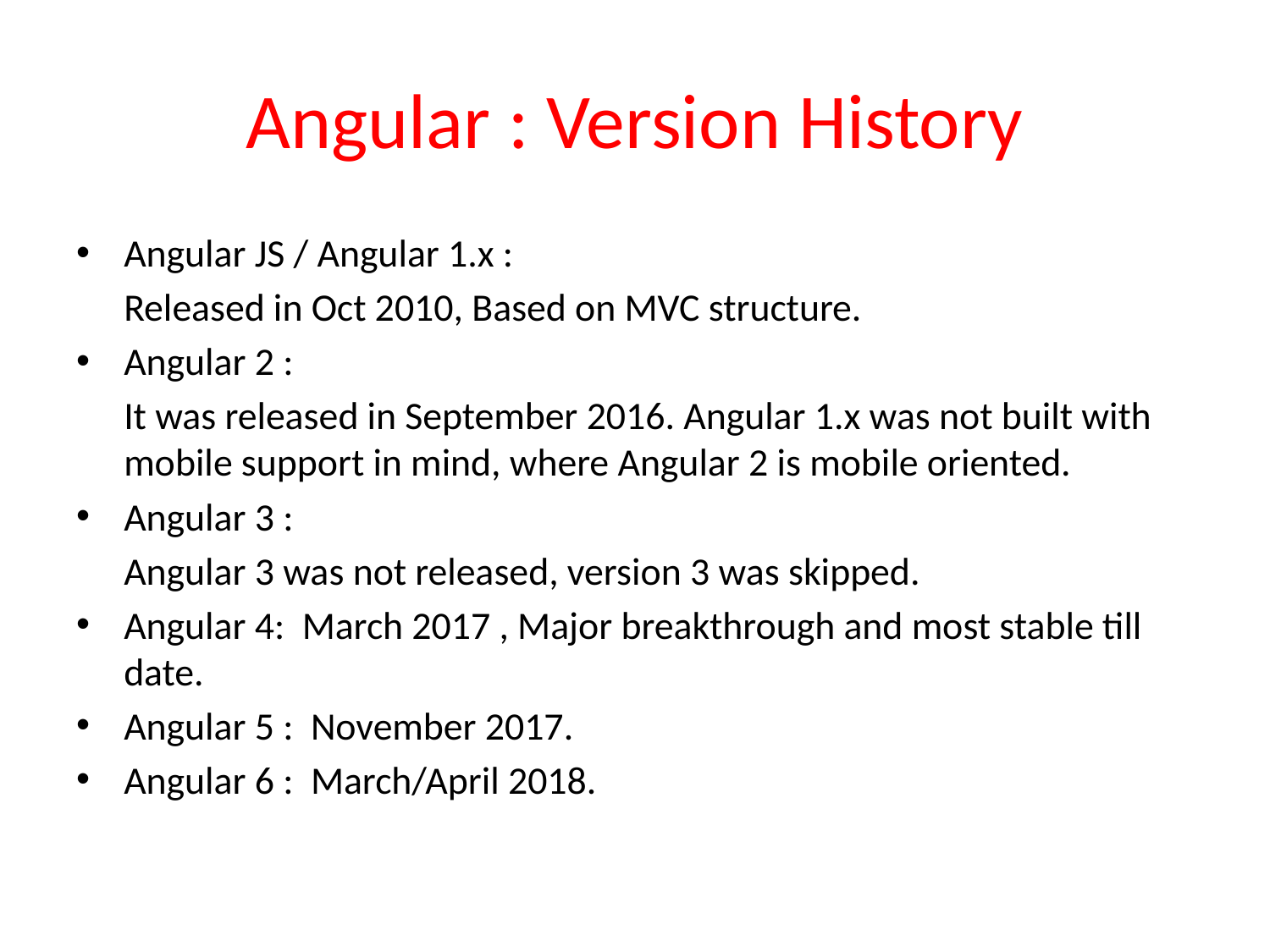

# Angular : Version History
Angular JS / Angular 1.x :
	Released in Oct 2010, Based on MVC structure.
Angular 2 :
	It was released in September 2016. Angular 1.x was not built with mobile support in mind, where Angular 2 is mobile oriented.
Angular 3 :
	Angular 3 was not released, version 3 was skipped.
Angular 4:  March 2017 , Major breakthrough and most stable till date.
Angular 5 :  November 2017.
Angular 6 :  March/April 2018.